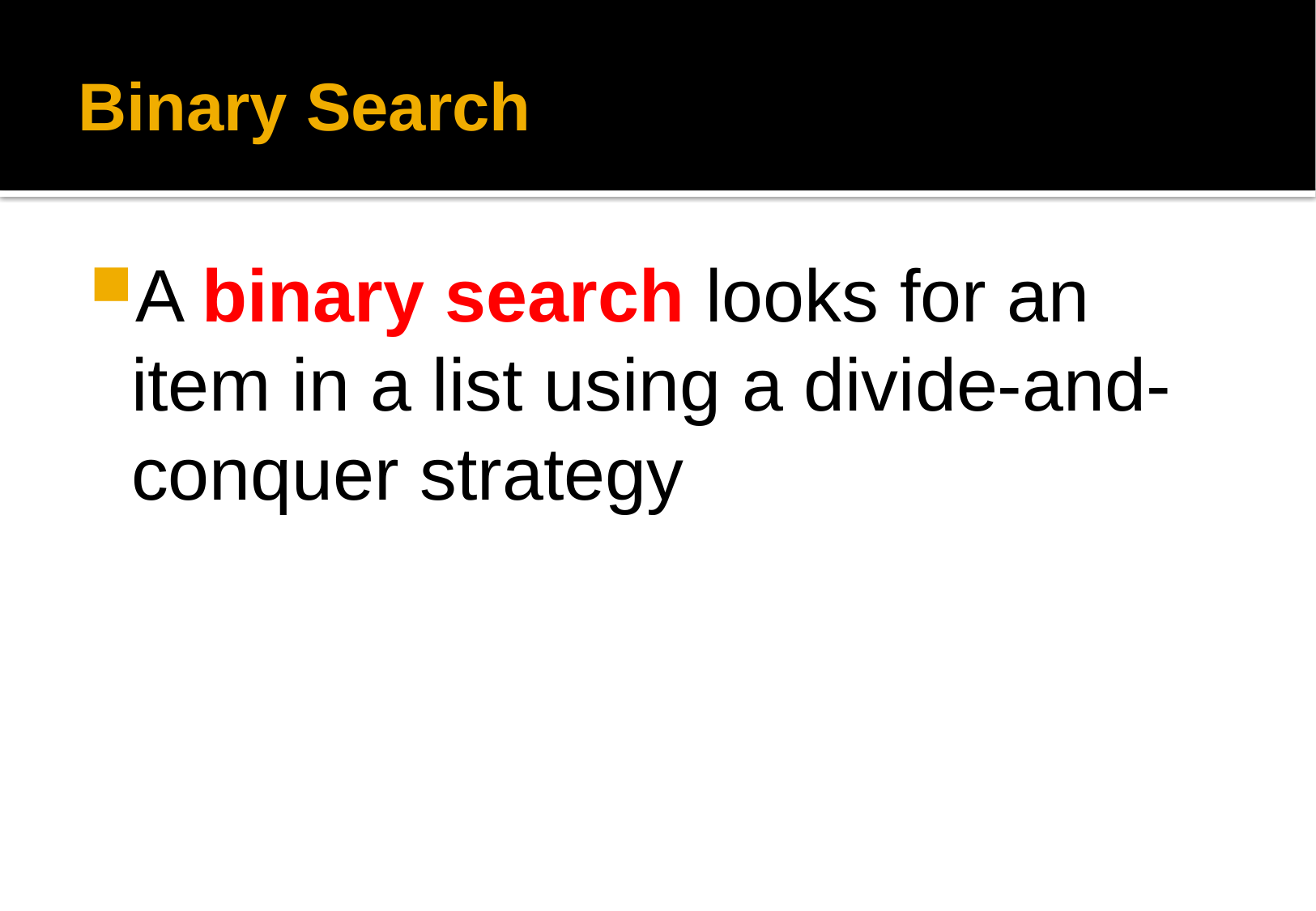

# Binary Search
A binary search looks for an item in a list using a divide-and-conquer strategy